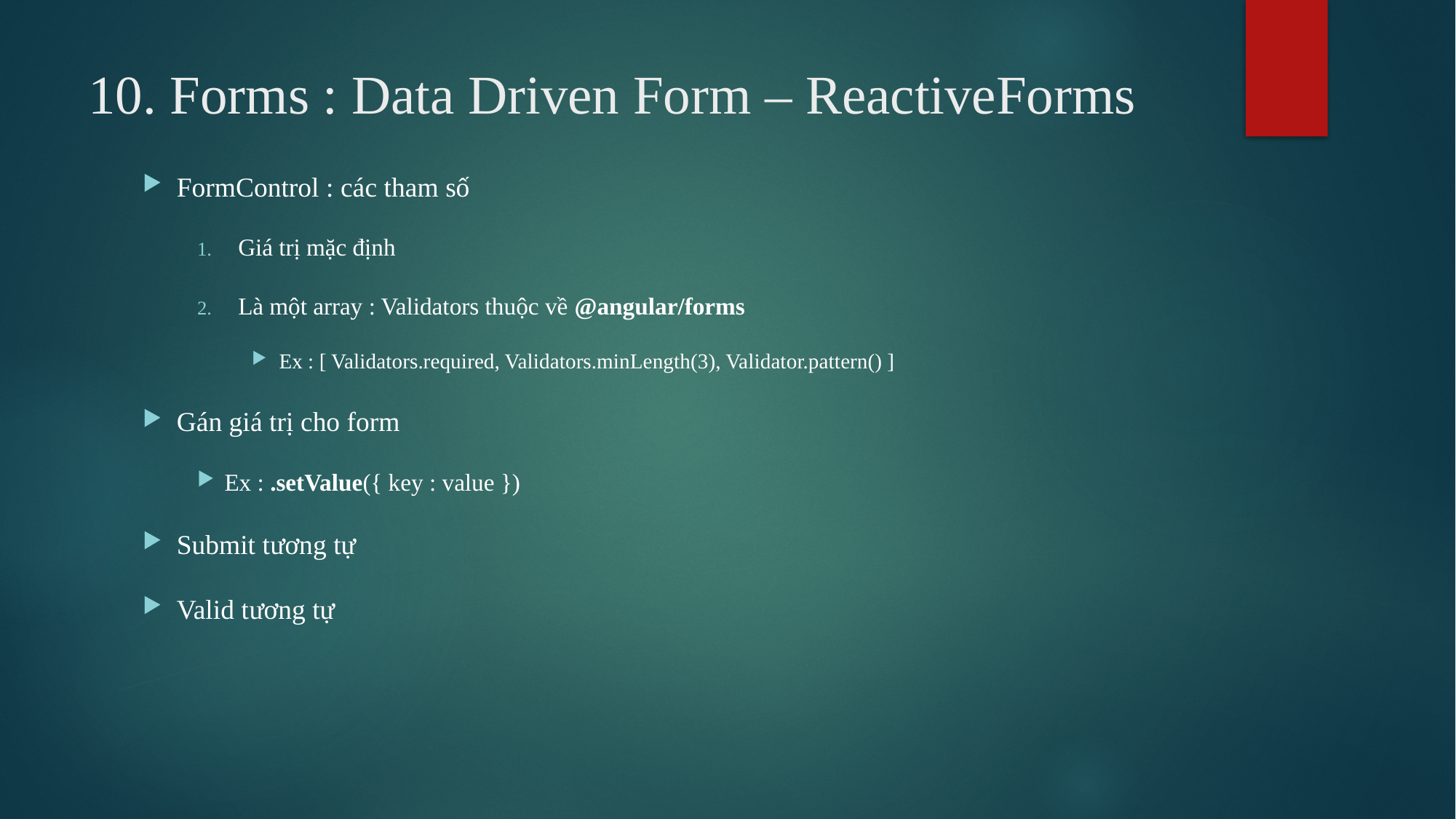

# 10. Forms : Data Driven Form – ReactiveForms
FormControl : các tham số
Giá trị mặc định
Là một array : Validators thuộc về @angular/forms
Ex : [ Validators.required, Validators.minLength(3), Validator.pattern() ]
Gán giá trị cho form
Ex : .setValue({ key : value })
Submit tương tự
Valid tương tự